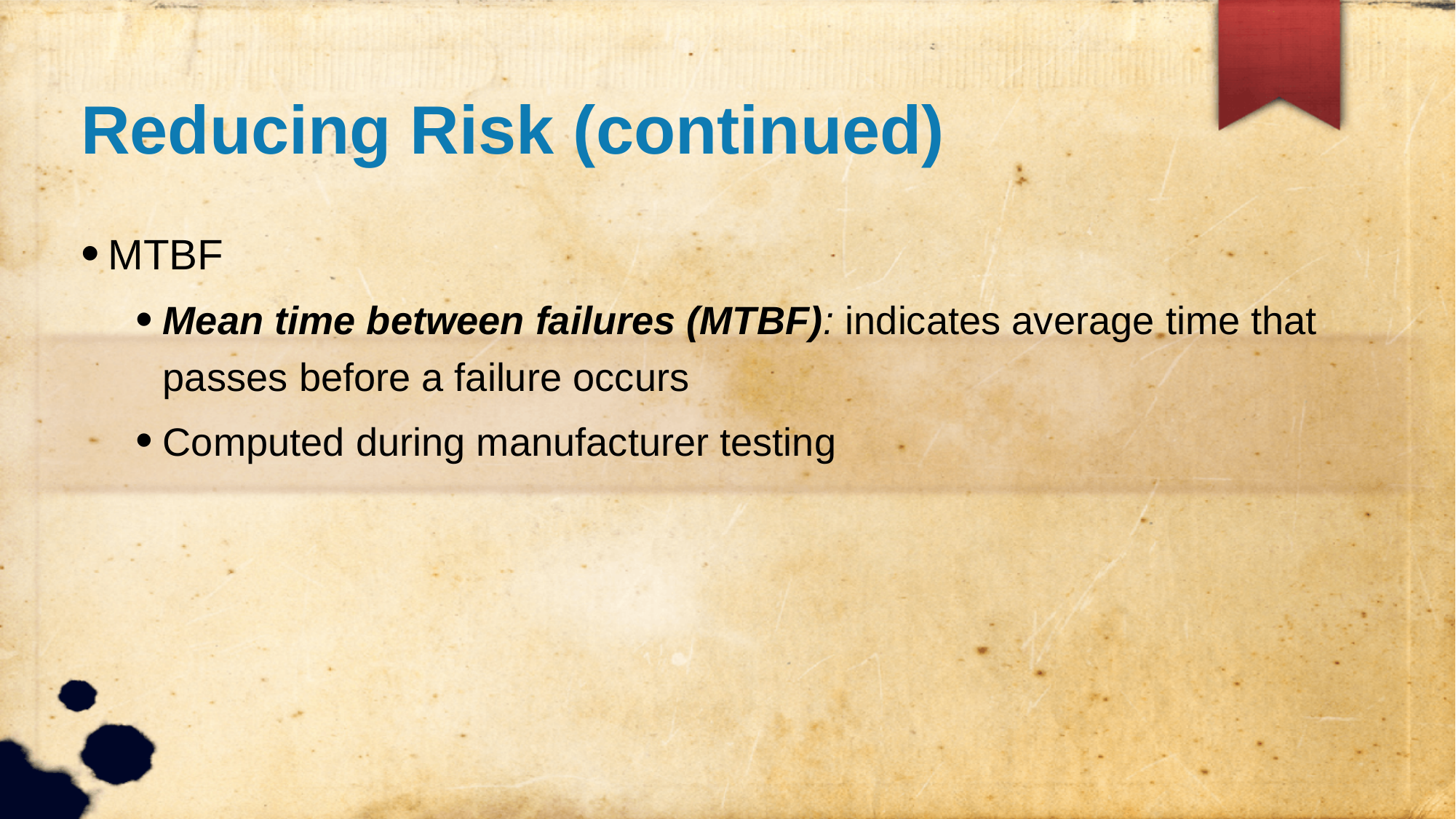

Reducing Risk (continued)
MTBF
Mean time between failures (MTBF): indicates average time that passes before a failure occurs
Computed during manufacturer testing